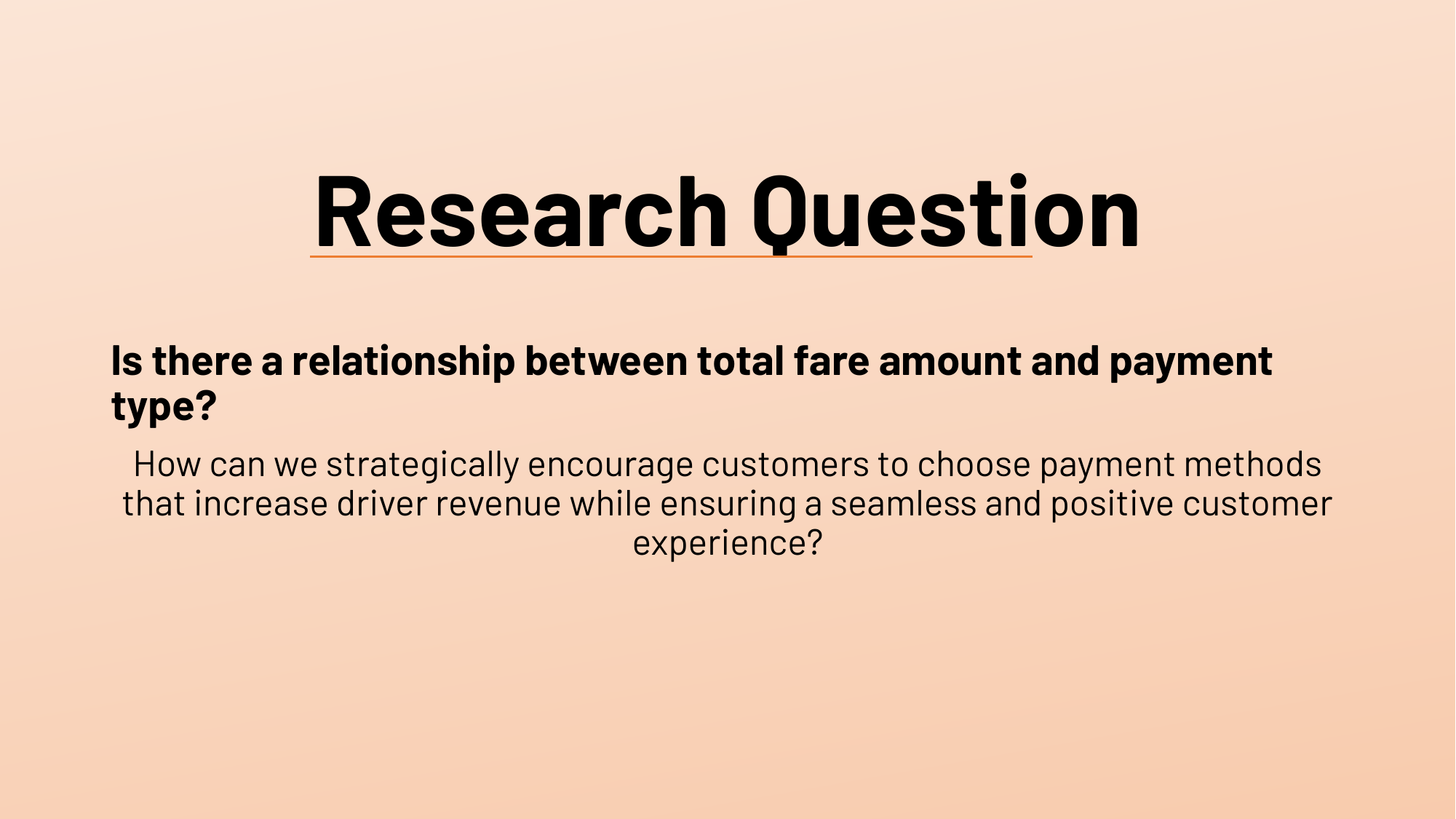

# Research Question
Is there a relationship between total fare amount and payment type?
How can we strategically encourage customers to choose payment methods that increase driver revenue while ensuring a seamless and positive customer experience?